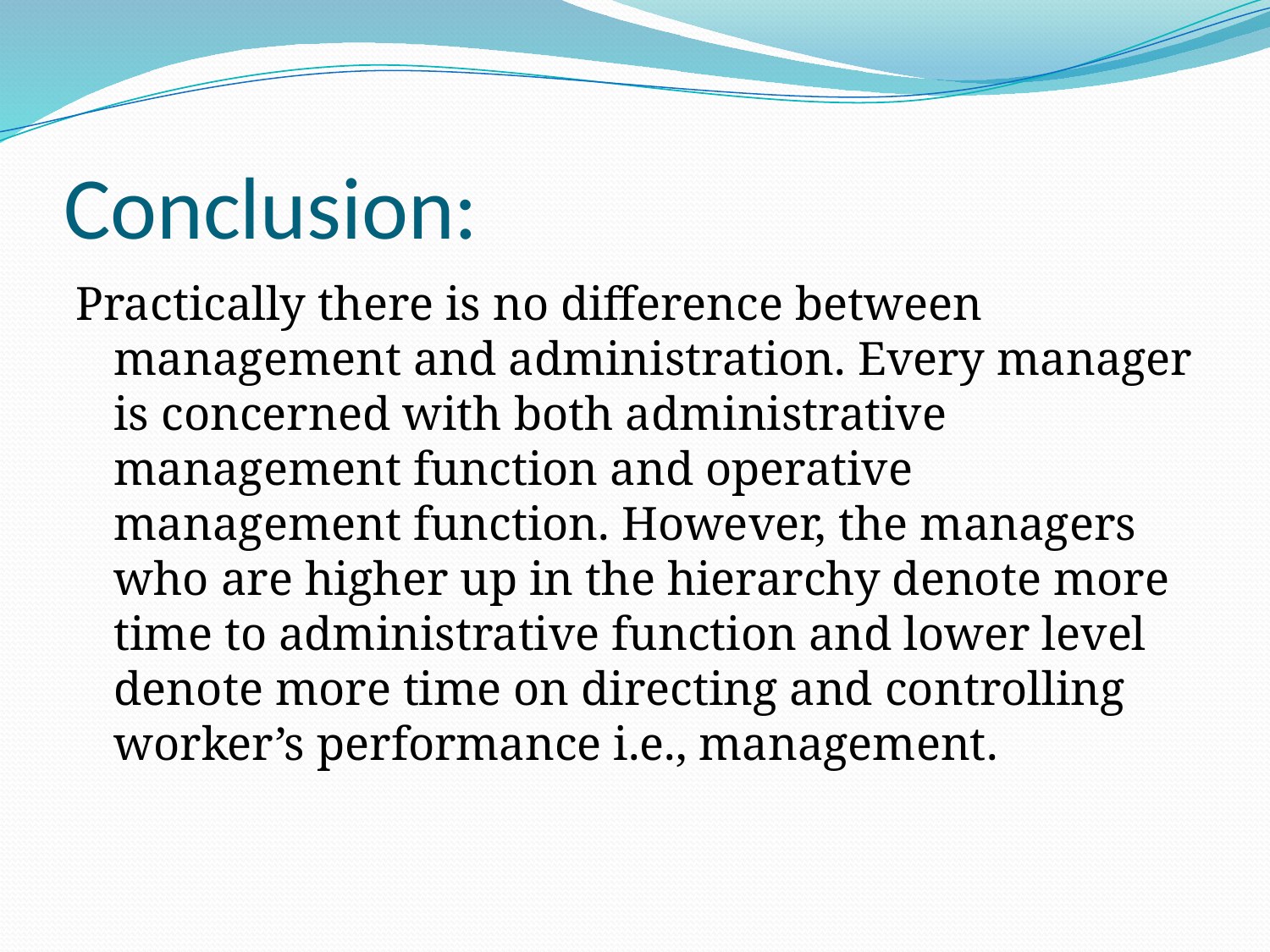

# Conclusion:
Practically there is no difference between management and administration. Every manager is concerned with both administrative management function and operative management function. However, the managers who are higher up in the hierarchy denote more time to administrative function and lower level denote more time on directing and controlling worker’s performance i.e., management.